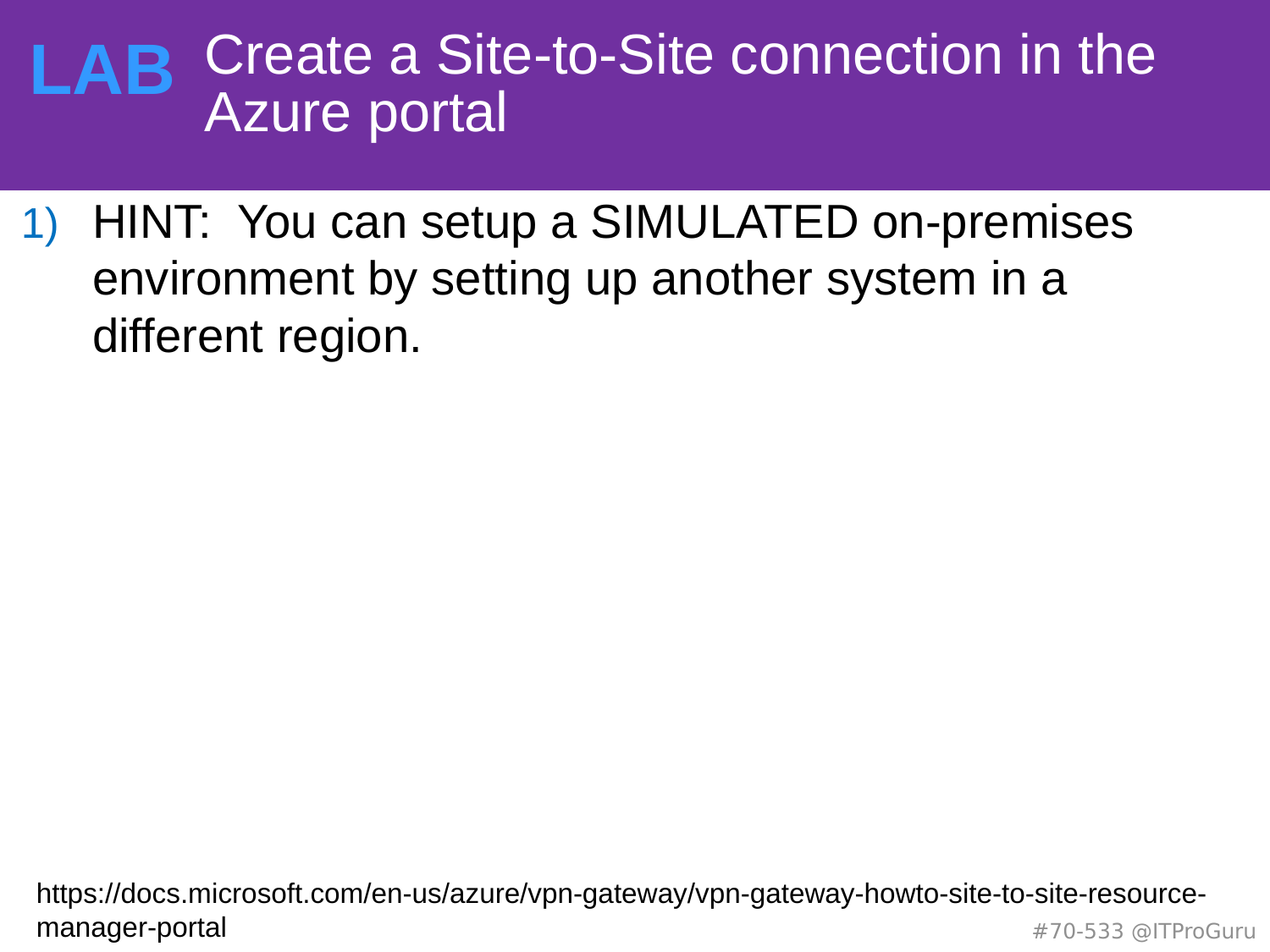

# Create a Site-to-Site connection in the Azure portal
HINT:  You can setup a SIMULATED on-premises environment by setting up another system in a different region.

https://docs.microsoft.com/en-us/azure/vpn-gateway/vpn-gateway-howto-site-to-site-resource-manager-portal